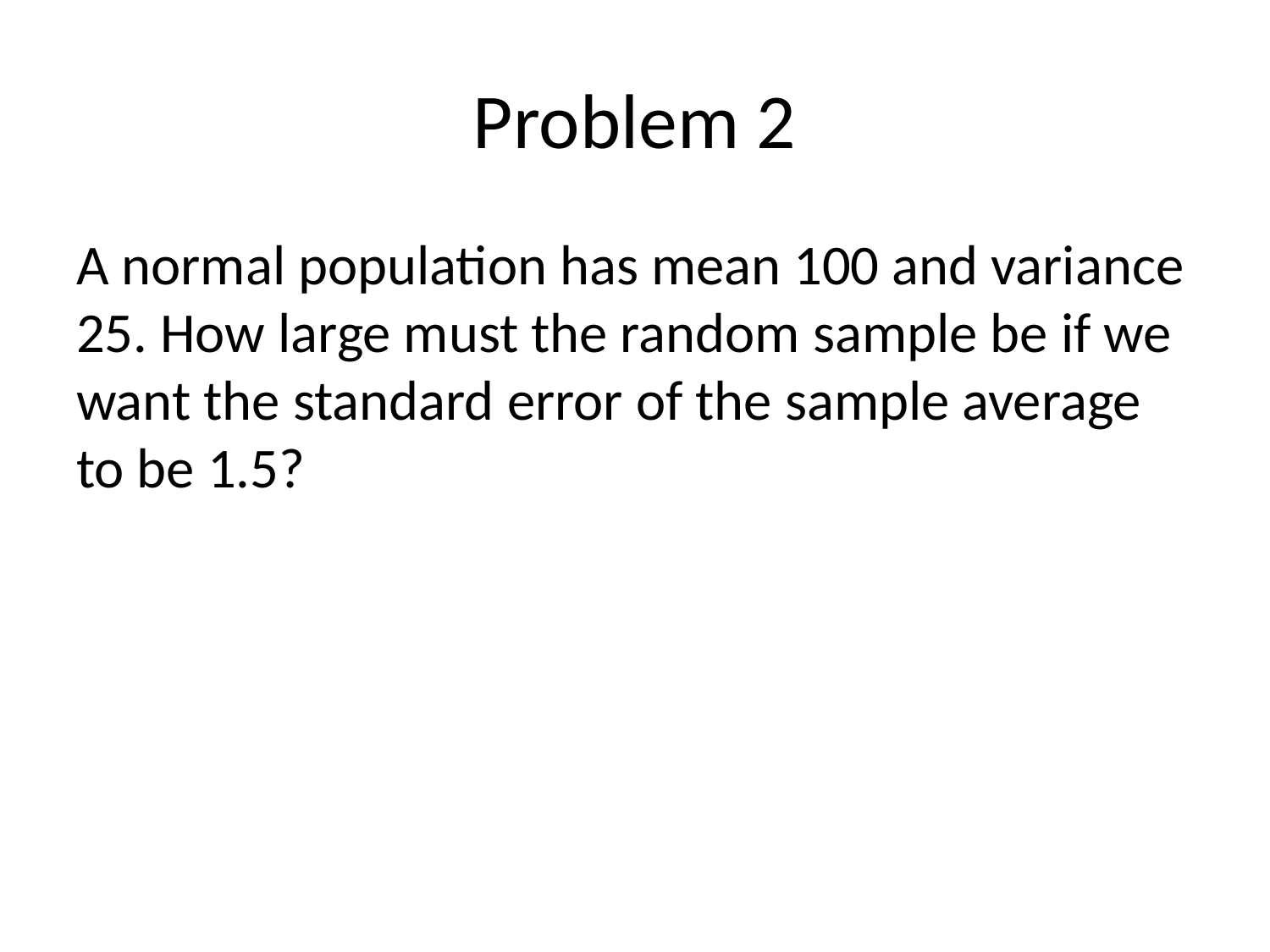

# Problem 2
A normal population has mean 100 and variance 25. How large must the random sample be if we want the standard error of the sample average to be 1.5?